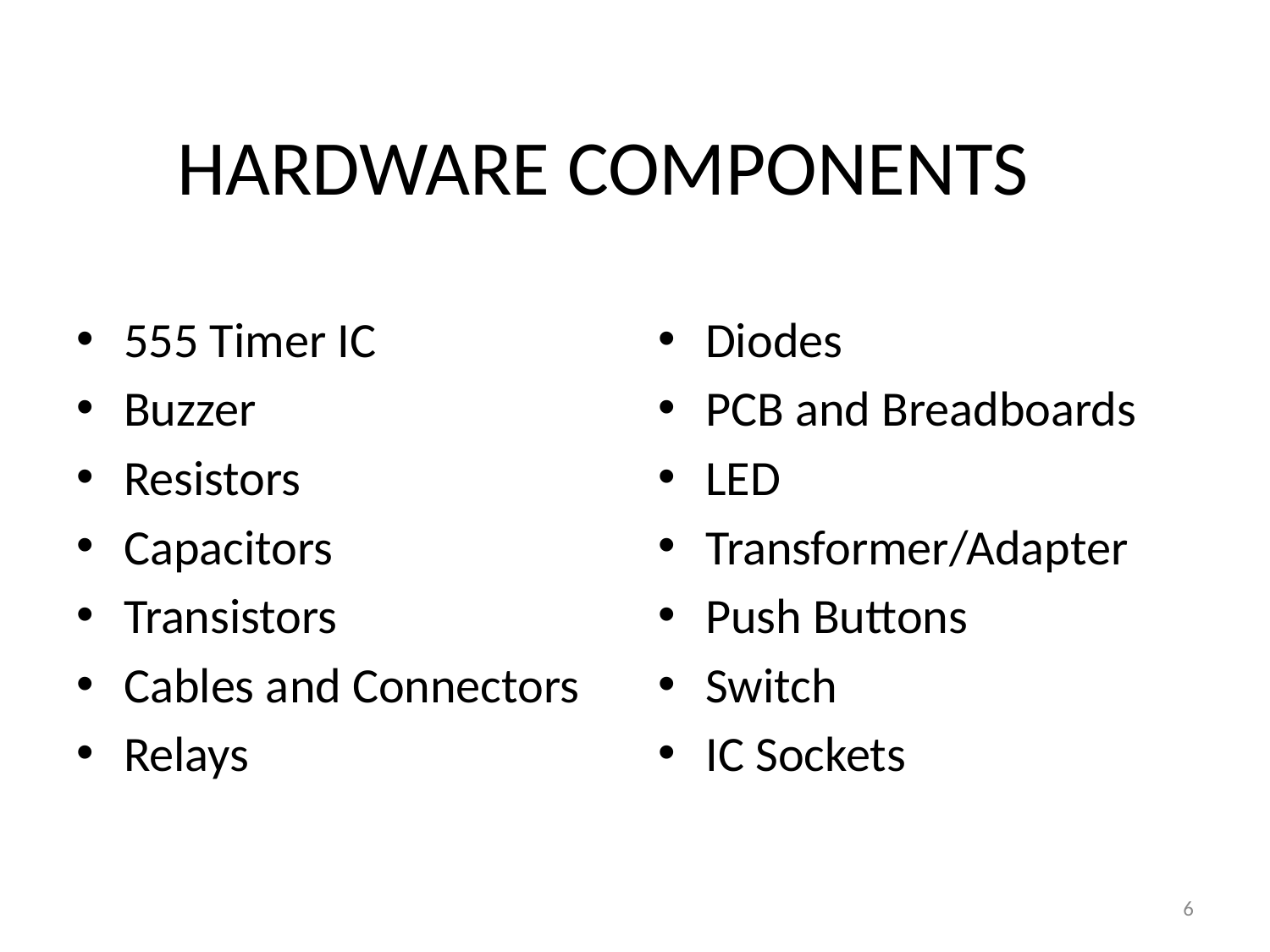

# HARDWARE COMPONENTS
555 Timer IC
Buzzer
Resistors
Capacitors
Transistors
Cables and Connectors
Relays
Diodes
PCB and Breadboards
LED
Transformer/Adapter
Push Buttons
Switch
IC Sockets

6